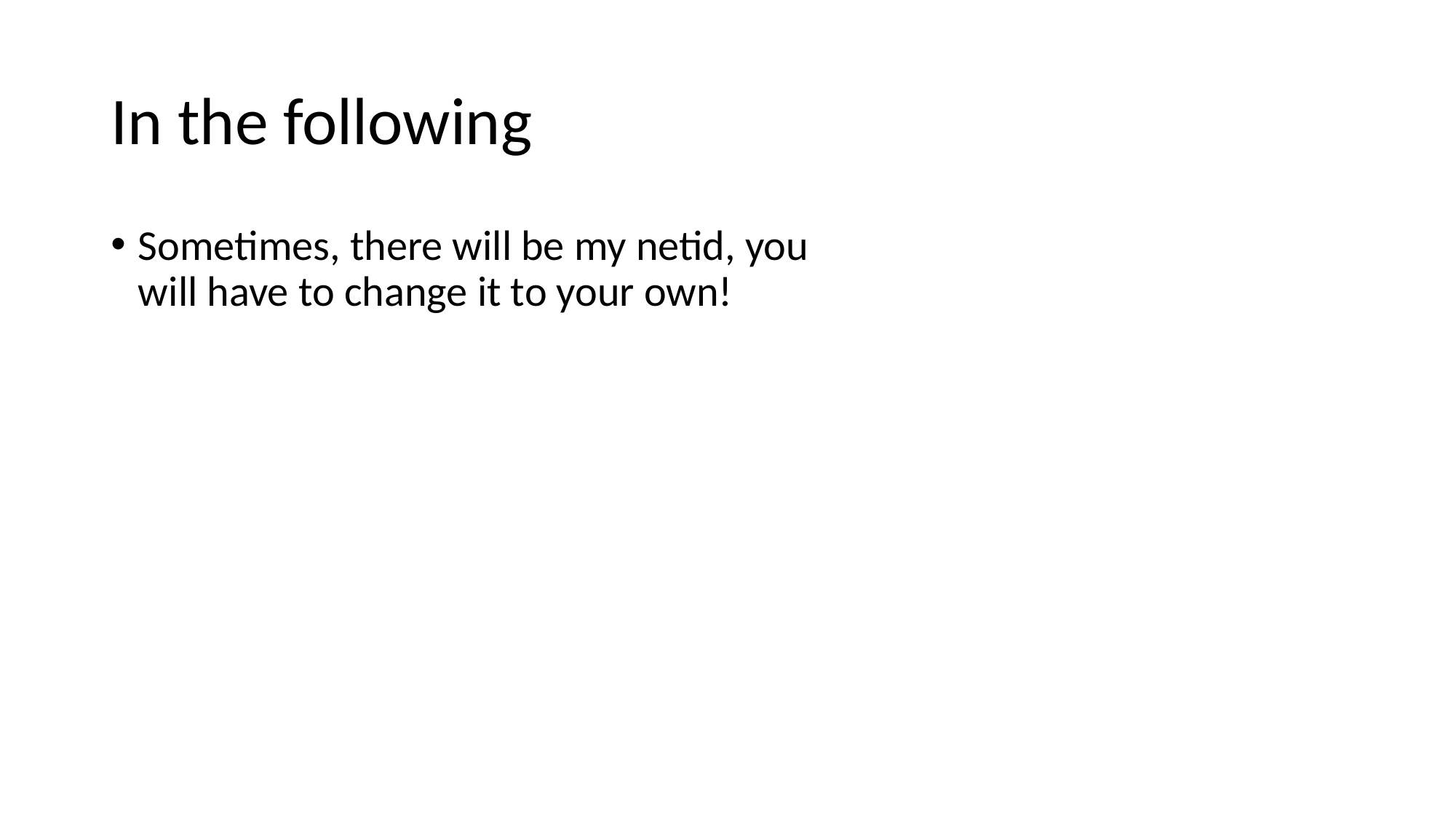

# In the following
Sometimes, there will be my netid, you will have to change it to your own!